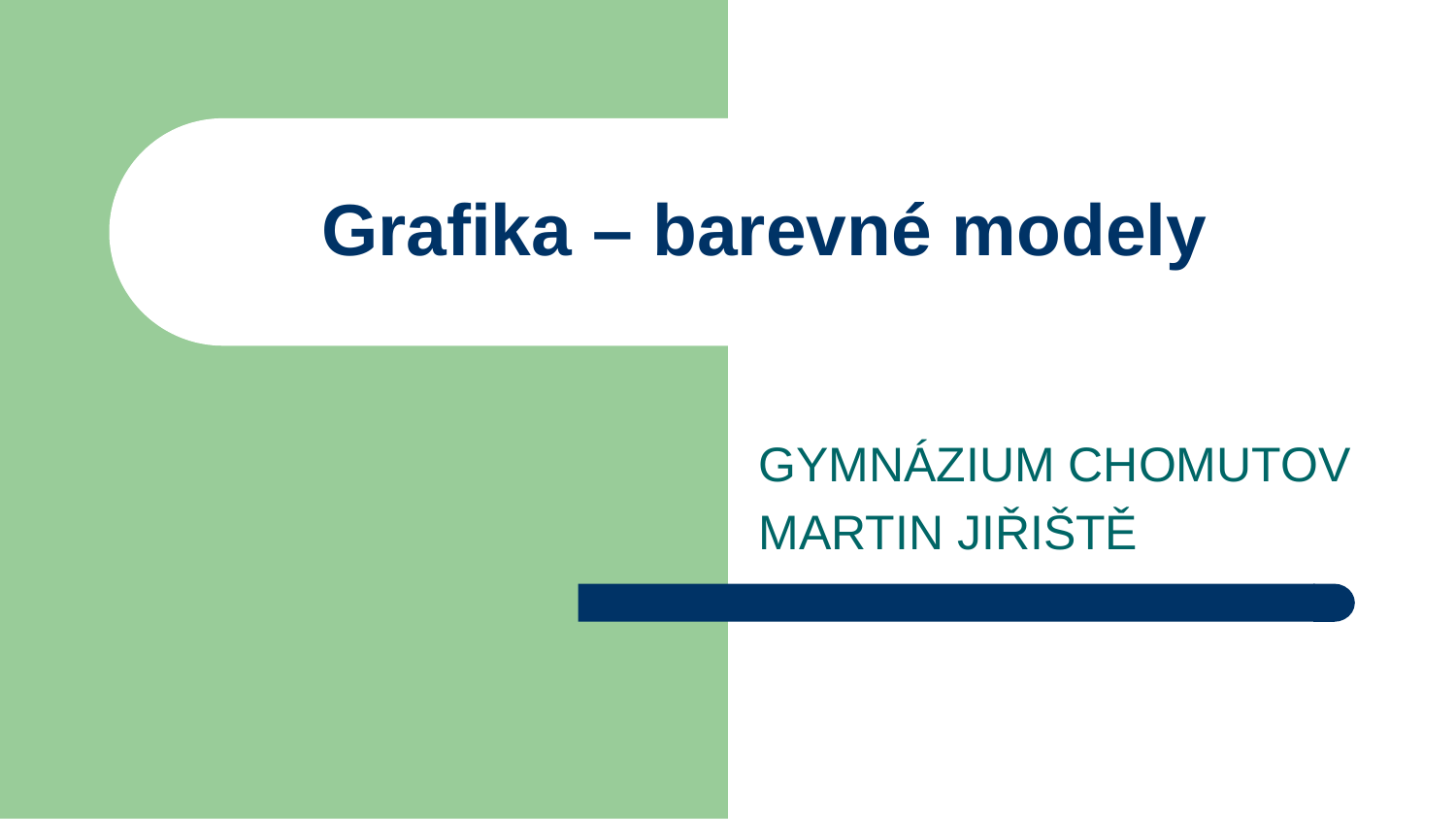

# Grafika – barevné modely
GYMNÁZIUM CHOMUTOV
MARTIN JIŘIŠTĚ